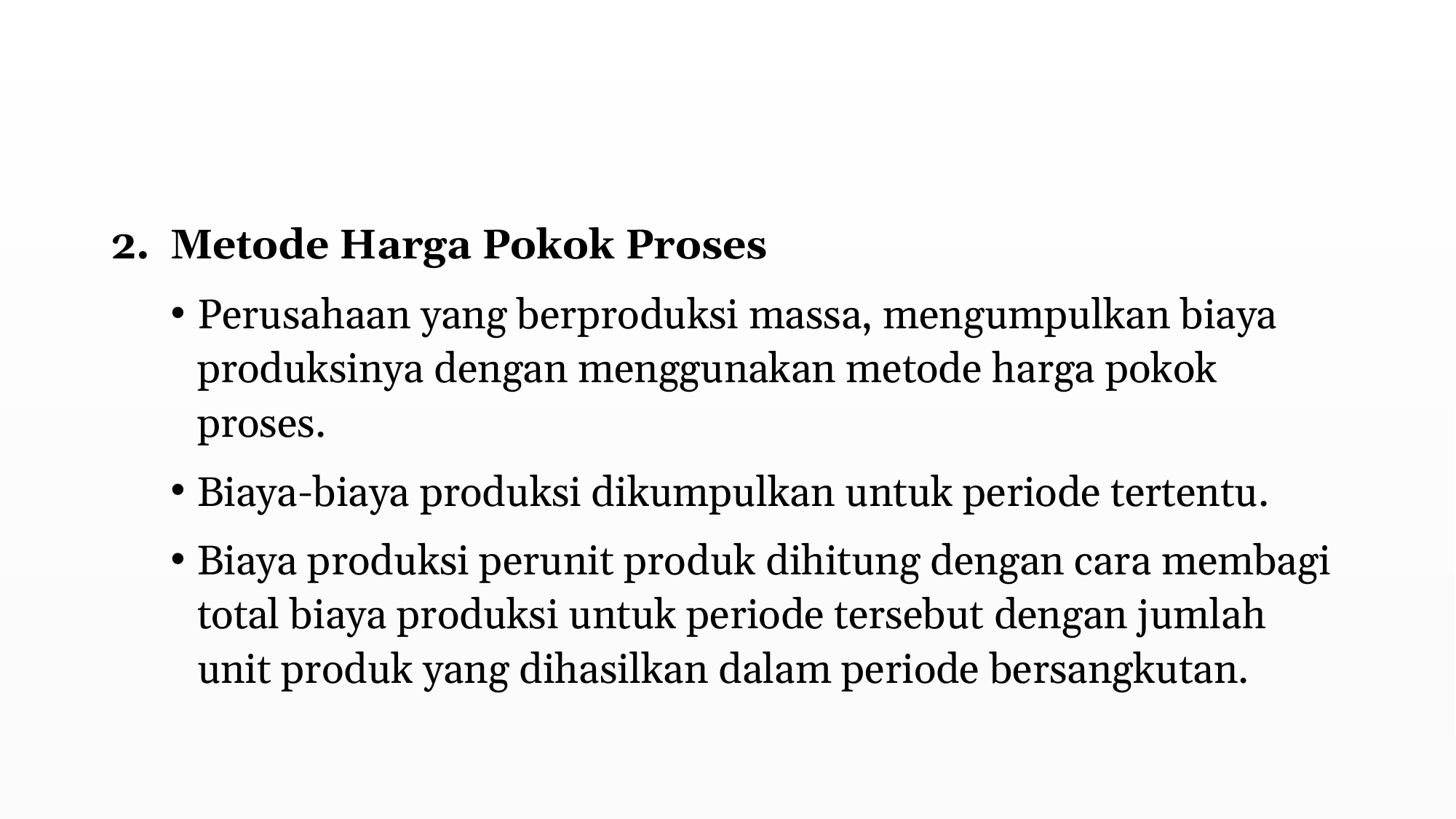

#
Metode Harga Pokok Proses
Perusahaan yang berproduksi massa, mengumpulkan biaya produksinya dengan menggunakan metode harga pokok  proses.
Biaya-biaya produksi dikumpulkan untuk periode tertentu.
Biaya produksi perunit produk dihitung dengan cara membagi total biaya produksi untuk periode tersebut dengan jumlah unit produk yang dihasilkan dalam periode bersangkutan.